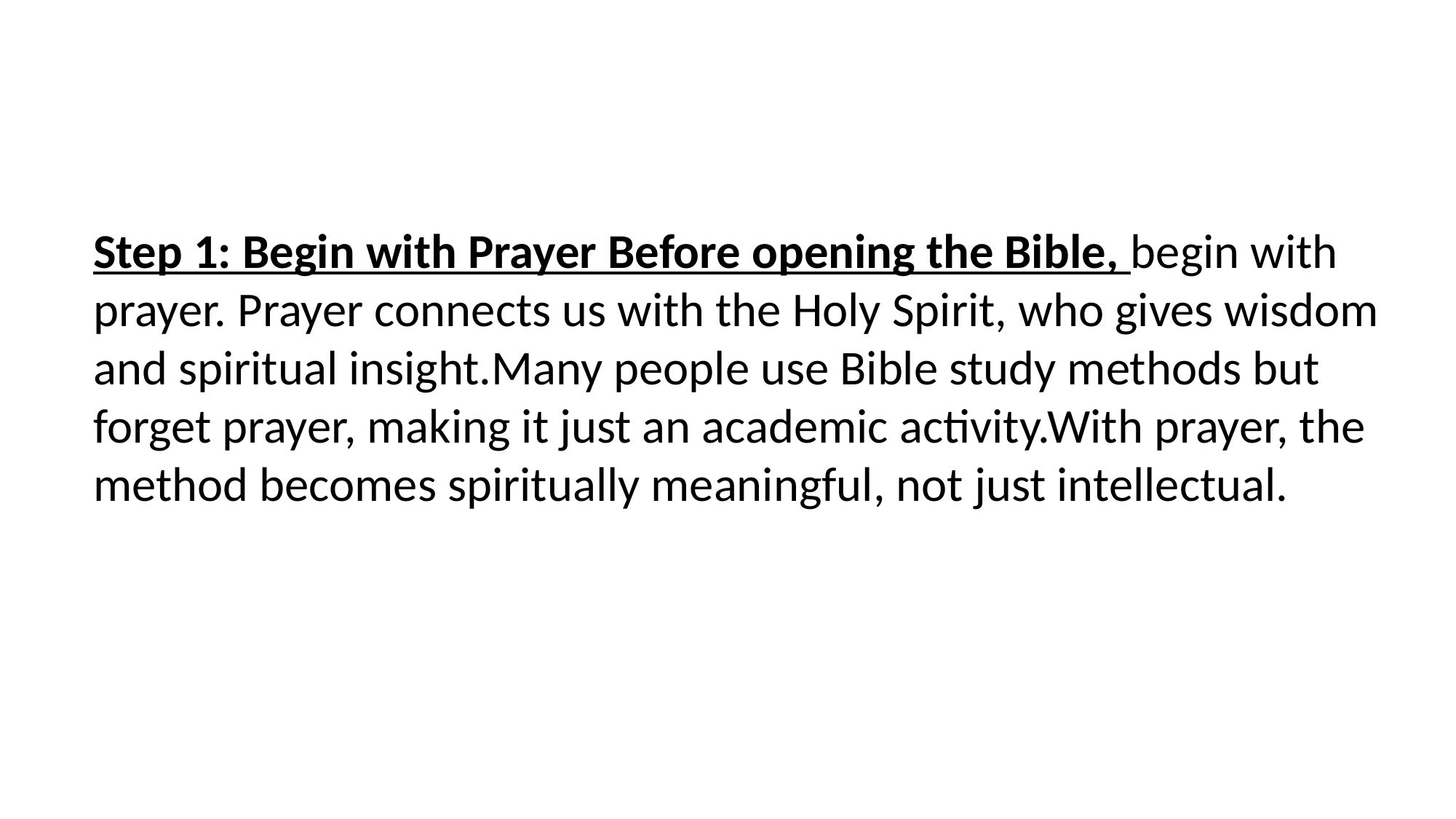

Step 1: Begin with Prayer Before opening the Bible, begin with prayer. Prayer connects us with the Holy Spirit, who gives wisdom and spiritual insight.Many people use Bible study methods but forget prayer, making it just an academic activity.With prayer, the method becomes spiritually meaningful, not just intellectual.